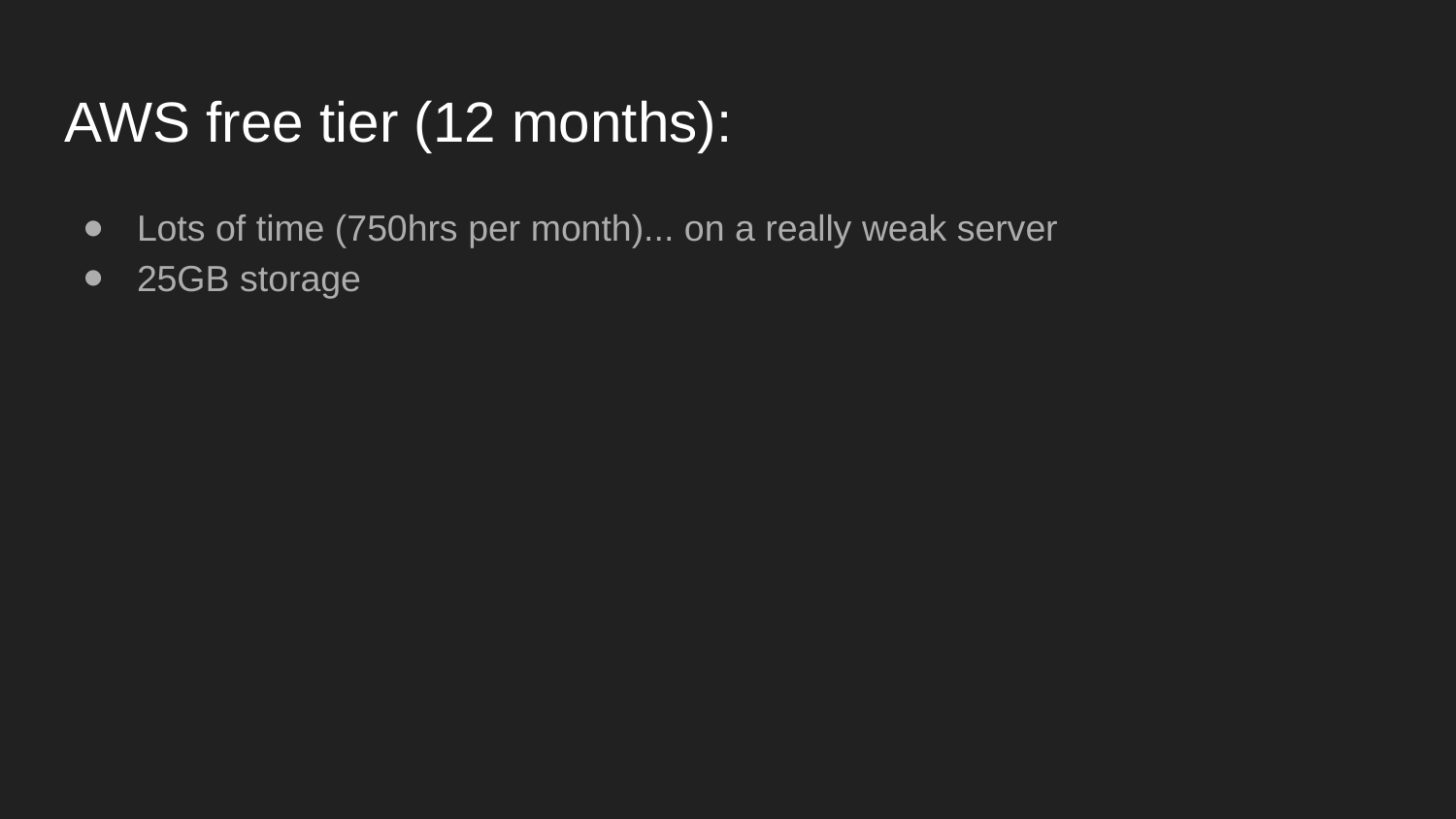

# AWS free tier (12 months):
Lots of time (750hrs per month)... on a really weak server
25GB storage